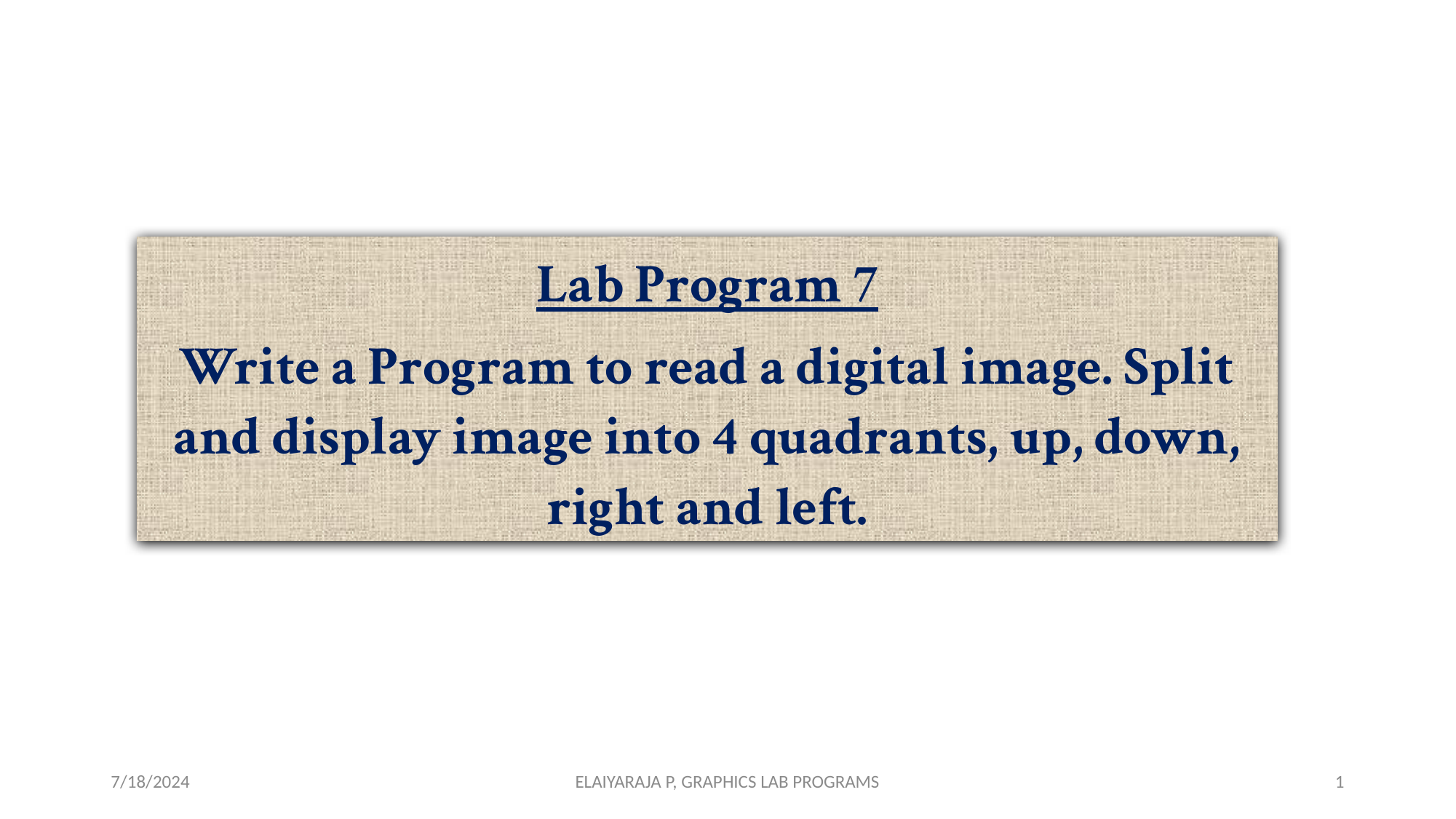

Lab Program 7
Write a Program to read a digital image. Split and display image into 4 quadrants, up, down, right and left.
7/18/2024
ELAIYARAJA P, GRAPHICS LAB PROGRAMS
1